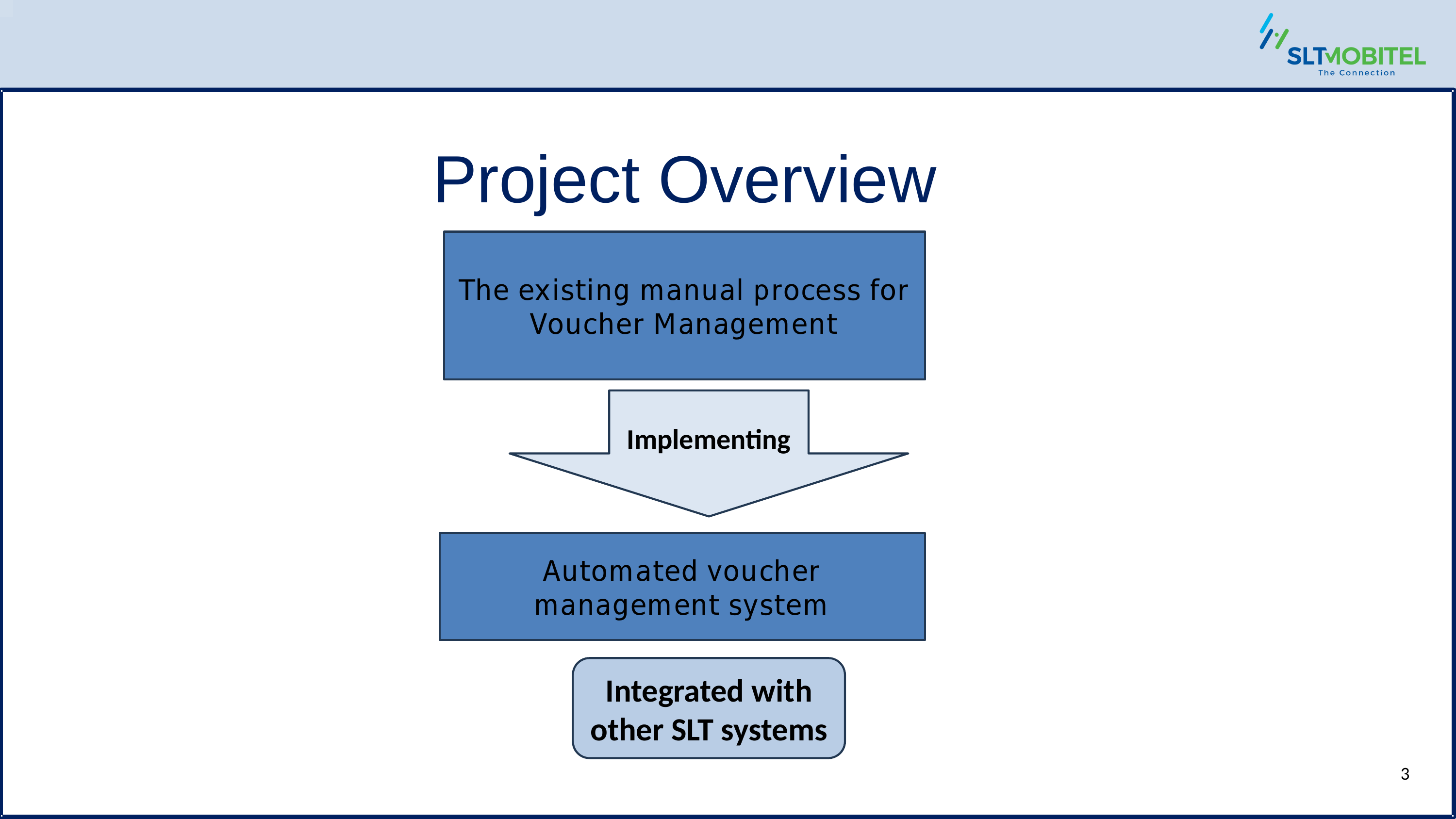

Project Overview
The existing manual process for Voucher Management

Implementing
Automated voucher management system
Integrated with other SLT systems
3